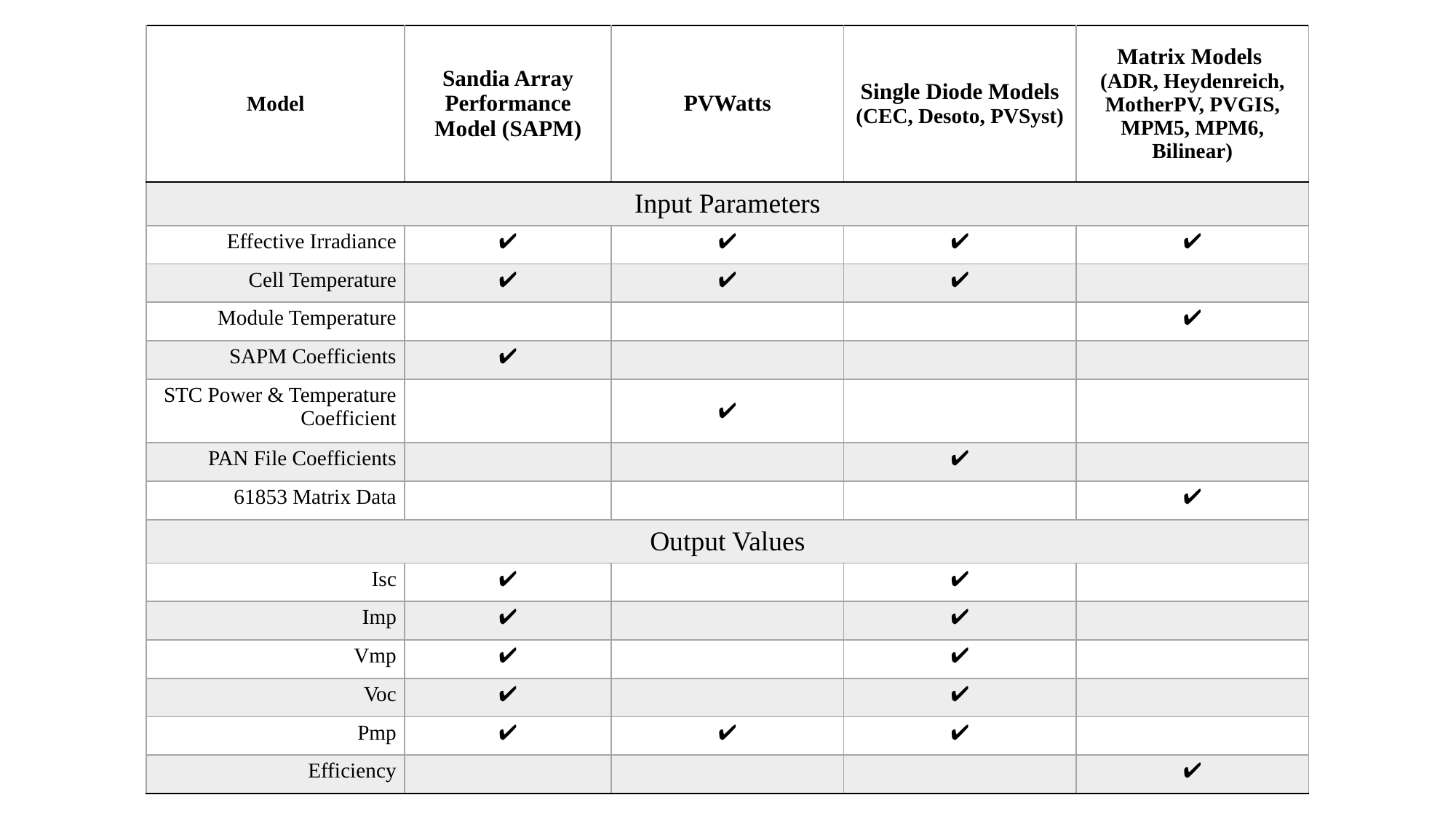

| Model | Sandia Array Performance Model (SAPM) | PVWatts | Single Diode Models (CEC, Desoto, PVSyst) | Matrix Models (ADR, Heydenreich, MotherPV, PVGIS, MPM5, MPM6, Bilinear) |
| --- | --- | --- | --- | --- |
| Input Parameters |  |  |  |  |
| Effective Irradiance | ✔ | ✔ | ✔ | ✔ |
| Cell Temperature | ✔ | ✔ | ✔ |  |
| Module Temperature |  |  |  | ✔ |
| SAPM Coefficients | ✔ |  |  |  |
| STC Power & Temperature Coefficient |  | ✔ |  |  |
| PAN File Coefficients |  |  | ✔ |  |
| 61853 Matrix Data |  |  |  | ✔ |
| Output Values |  |  |  |  |
| Isc | ✔ |  | ✔ |  |
| Imp | ✔ |  | ✔ |  |
| Vmp | ✔ |  | ✔ |  |
| Voc | ✔ |  | ✔ |  |
| Pmp | ✔ | ✔ | ✔ |  |
| Efficiency |  |  |  | ✔ |